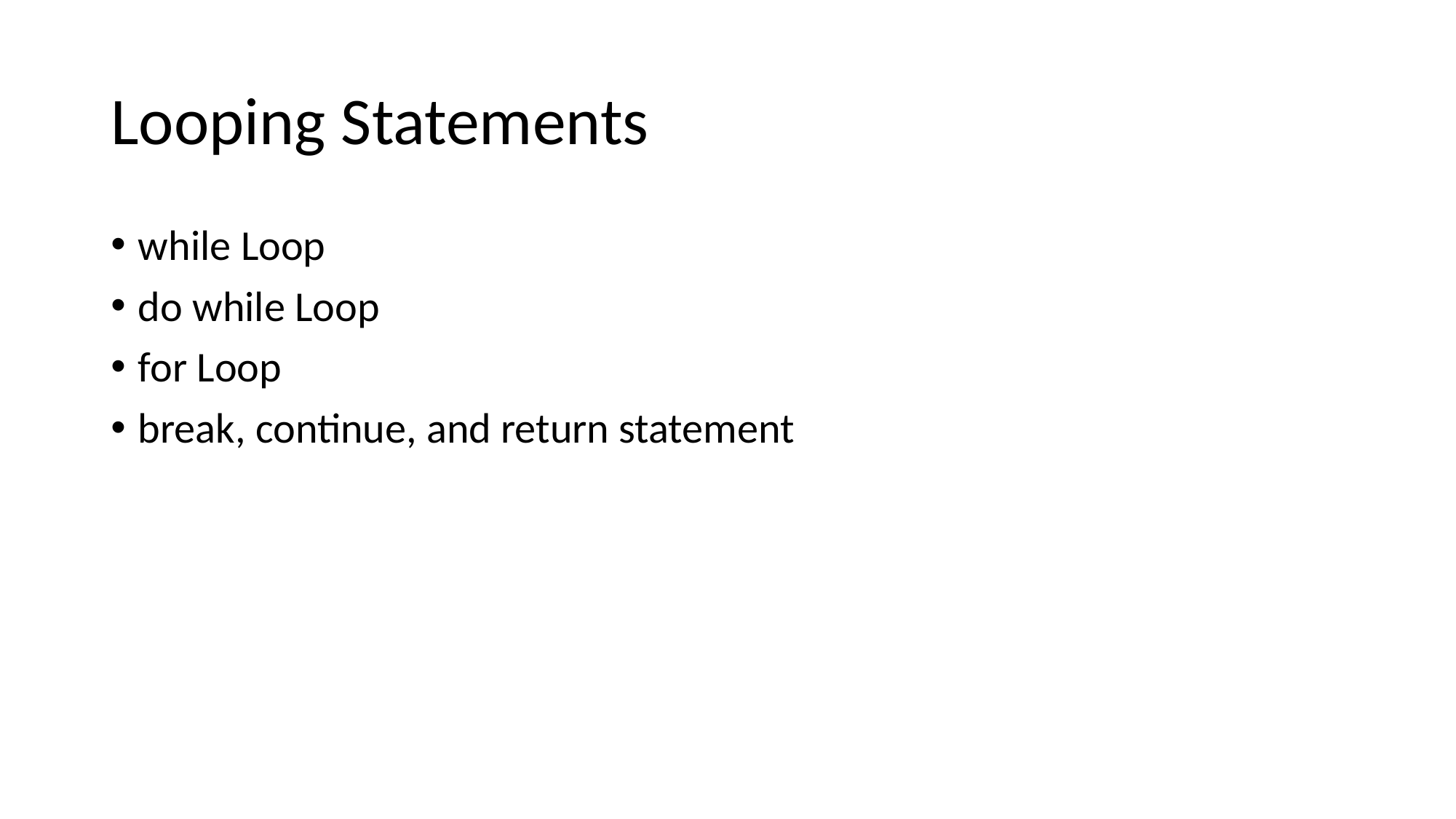

# Looping Statements
while Loop
do while Loop
for Loop
break, continue, and return statement